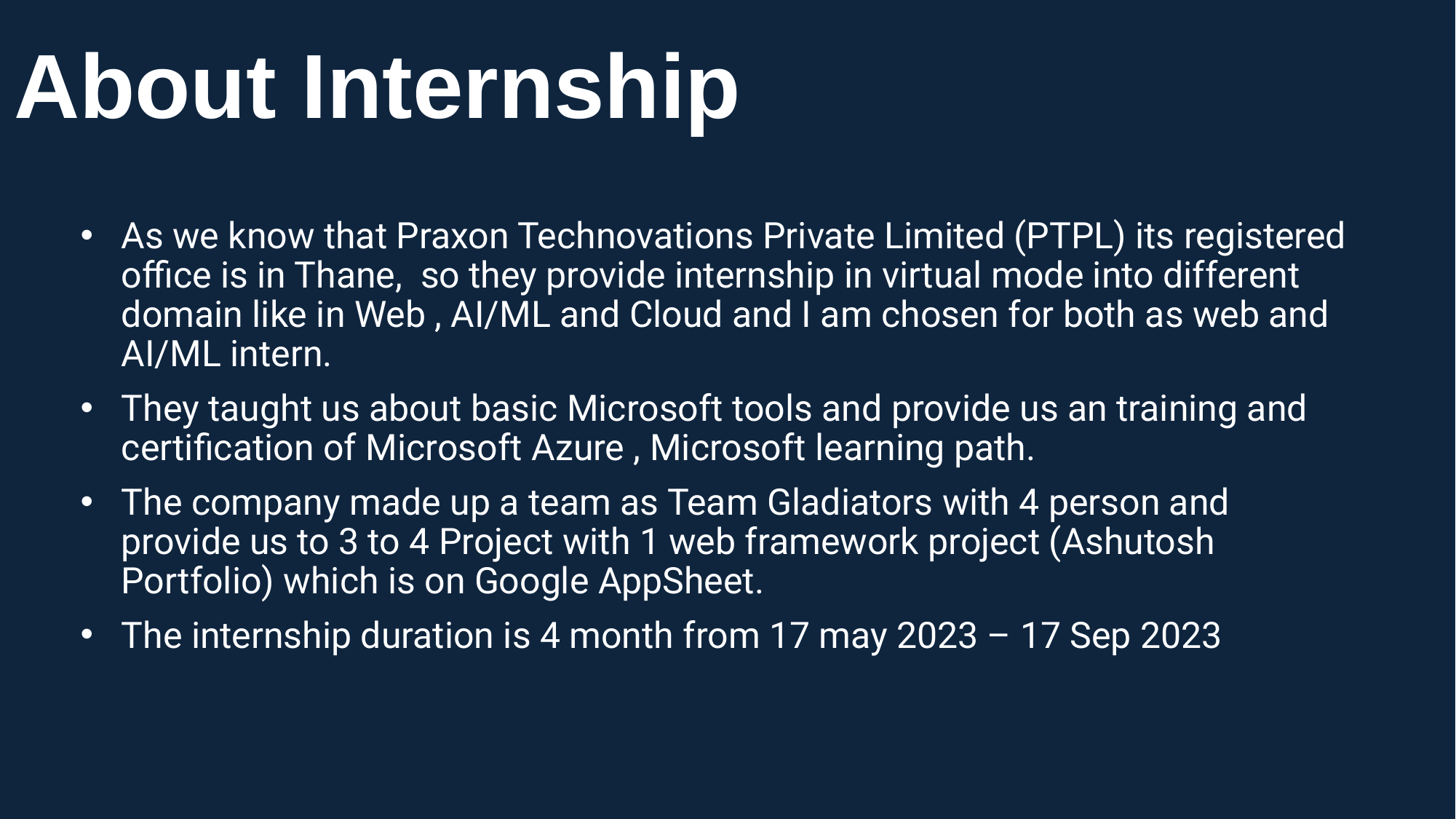

# About Internship
As we know that Praxon Technovations Private Limited (PTPL) its registered office is in Thane,  so they provide internship in virtual mode into different domain like in Web , AI/ML and Cloud and I am chosen for both as web and AI/ML intern.
They taught us about basic Microsoft tools and provide us an training and certification of Microsoft Azure , Microsoft learning path.
The company made up a team as Team Gladiators with 4 person and provide us to 3 to 4 Project with 1 web framework project (Ashutosh Portfolio) which is on Google AppSheet.
The internship duration is 4 month from 17 may 2023 – 17 Sep 2023